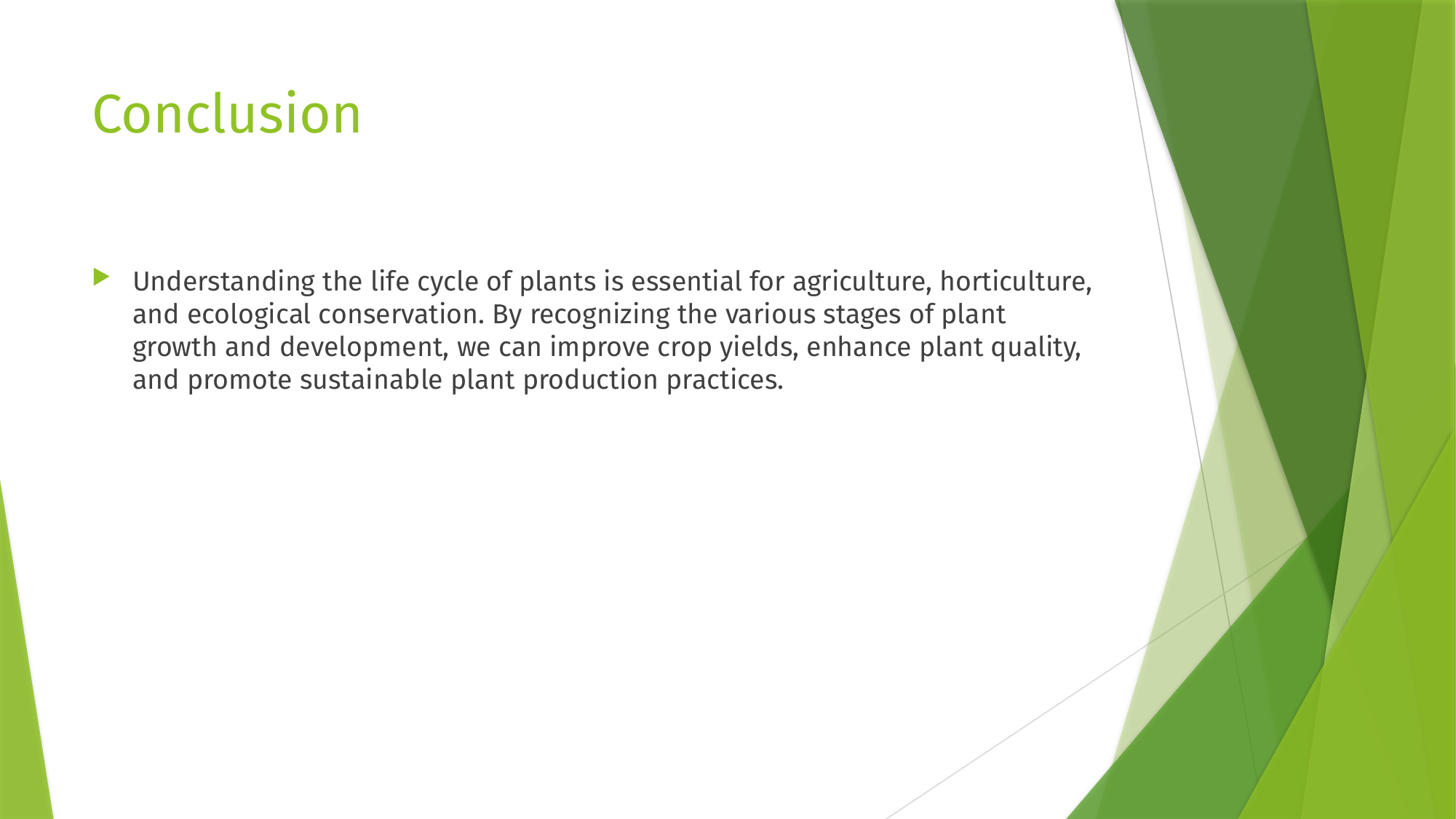

# Conclusion
Understanding the life cycle of plants is essential for agriculture, horticulture, and ecological conservation. By recognizing the various stages of plant growth and development, we can improve crop yields, enhance plant quality, and promote sustainable plant production practices.